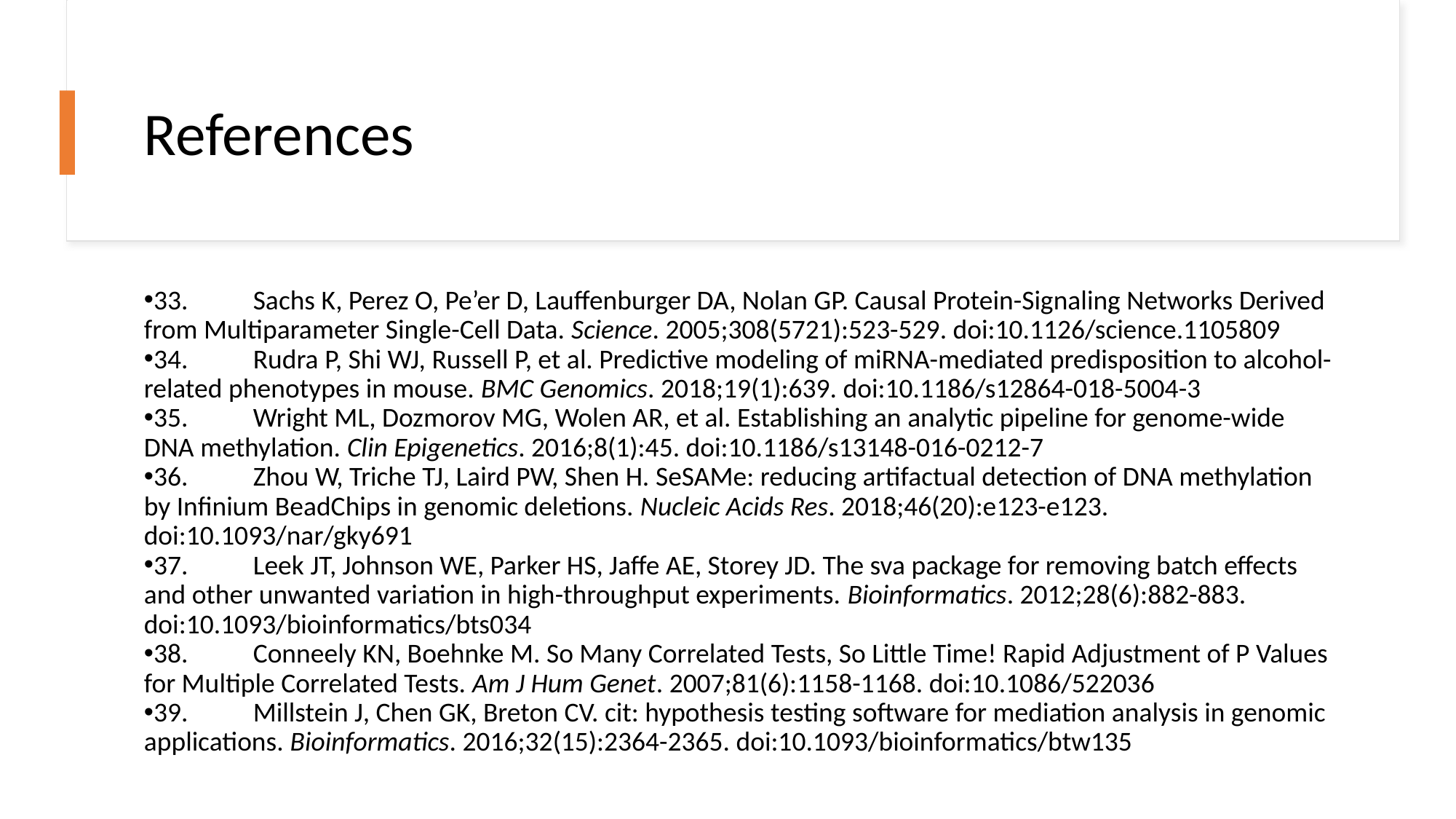

# References

33. 	Sachs K, Perez O, Pe’er D, Lauffenburger DA, Nolan GP. Causal Protein-Signaling Networks Derived from Multiparameter Single-Cell Data. Science. 2005;308(5721):523-529. doi:10.1126/science.1105809
34. 	Rudra P, Shi WJ, Russell P, et al. Predictive modeling of miRNA-mediated predisposition to alcohol-related phenotypes in mouse. BMC Genomics. 2018;19(1):639. doi:10.1186/s12864-018-5004-3
35. 	Wright ML, Dozmorov MG, Wolen AR, et al. Establishing an analytic pipeline for genome-wide DNA methylation. Clin Epigenetics. 2016;8(1):45. doi:10.1186/s13148-016-0212-7
36. 	Zhou W, Triche TJ, Laird PW, Shen H. SeSAMe: reducing artifactual detection of DNA methylation by Infinium BeadChips in genomic deletions. Nucleic Acids Res. 2018;46(20):e123-e123. doi:10.1093/nar/gky691
37. 	Leek JT, Johnson WE, Parker HS, Jaffe AE, Storey JD. The sva package for removing batch effects and other unwanted variation in high-throughput experiments. Bioinformatics. 2012;28(6):882-883. doi:10.1093/bioinformatics/bts034
38. 	Conneely KN, Boehnke M. So Many Correlated Tests, So Little Time! Rapid Adjustment of P Values for Multiple Correlated Tests. Am J Hum Genet. 2007;81(6):1158-1168. doi:10.1086/522036
39. 	Millstein J, Chen GK, Breton CV. cit: hypothesis testing software for mediation analysis in genomic applications. Bioinformatics. 2016;32(15):2364-2365. doi:10.1093/bioinformatics/btw135